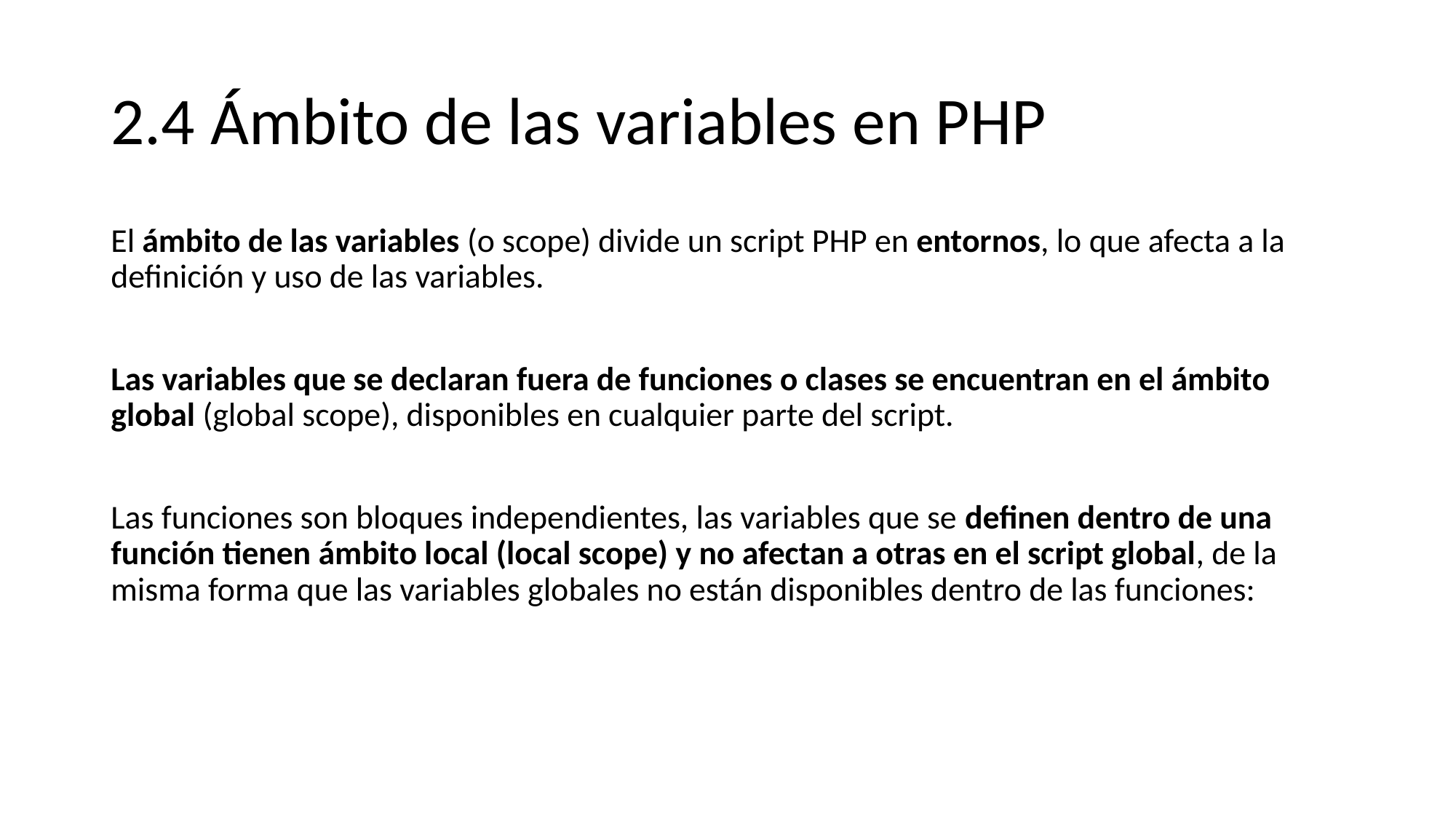

# 2.4 Ámbito de las variables en PHP
El ámbito de las variables (o scope) divide un script PHP en entornos, lo que afecta a la definición y uso de las variables.

Las variables que se declaran fuera de funciones o clases se encuentran en el ámbito global (global scope), disponibles en cualquier parte del script.

Las funciones son bloques independientes, las variables que se definen dentro de una función tienen ámbito local (local scope) y no afectan a otras en el script global, de la misma forma que las variables globales no están disponibles dentro de las funciones: